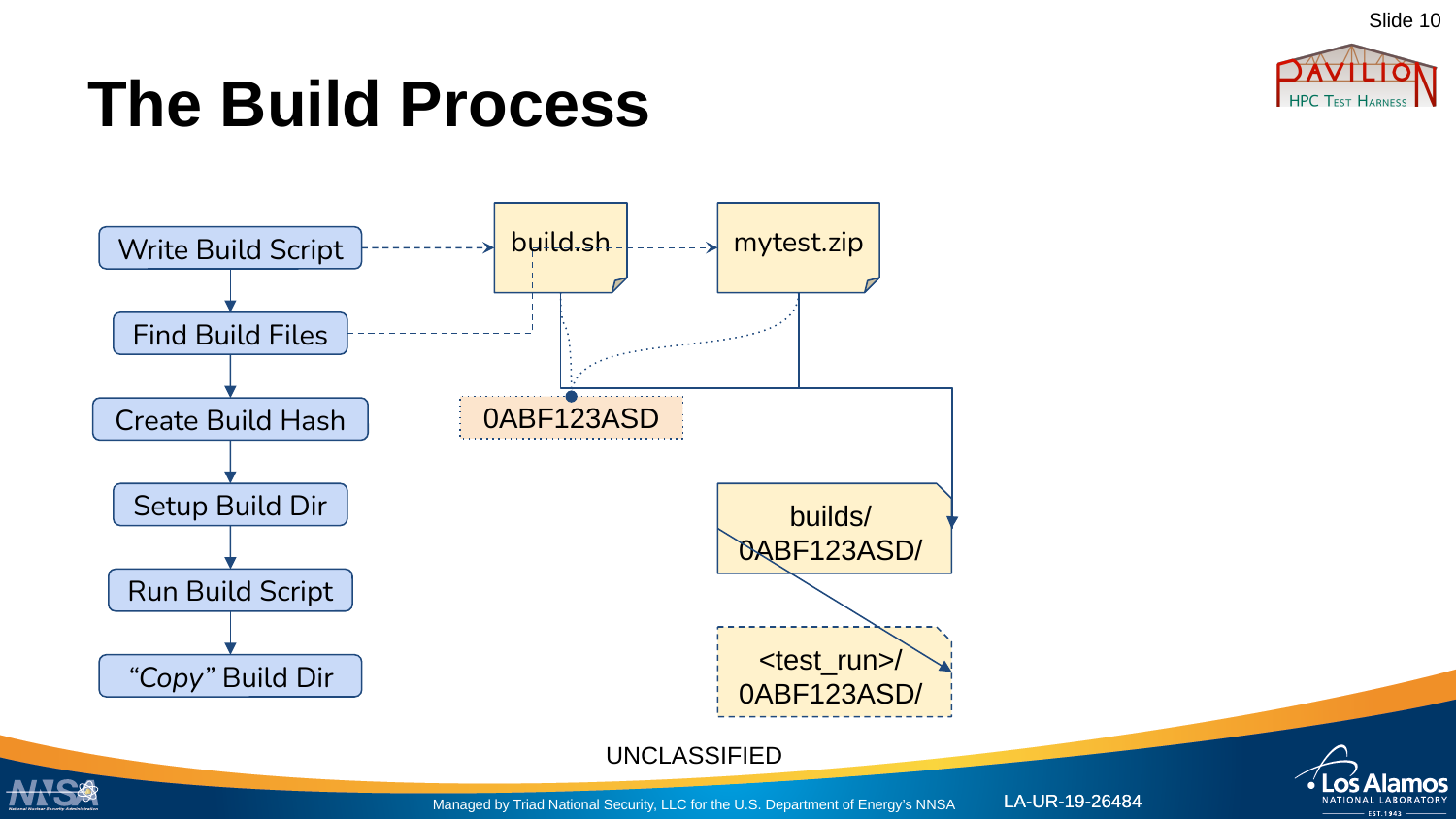

# The Build Process
build.sh
mytest.zip
Write Build Script
Find Build Files
0ABF123ASD
Create Build Hash
Setup Build Dir
builds/
0ABF123ASD/
Run Build Script
<test_run>/
0ABF123ASD/
“Copy” Build Dir